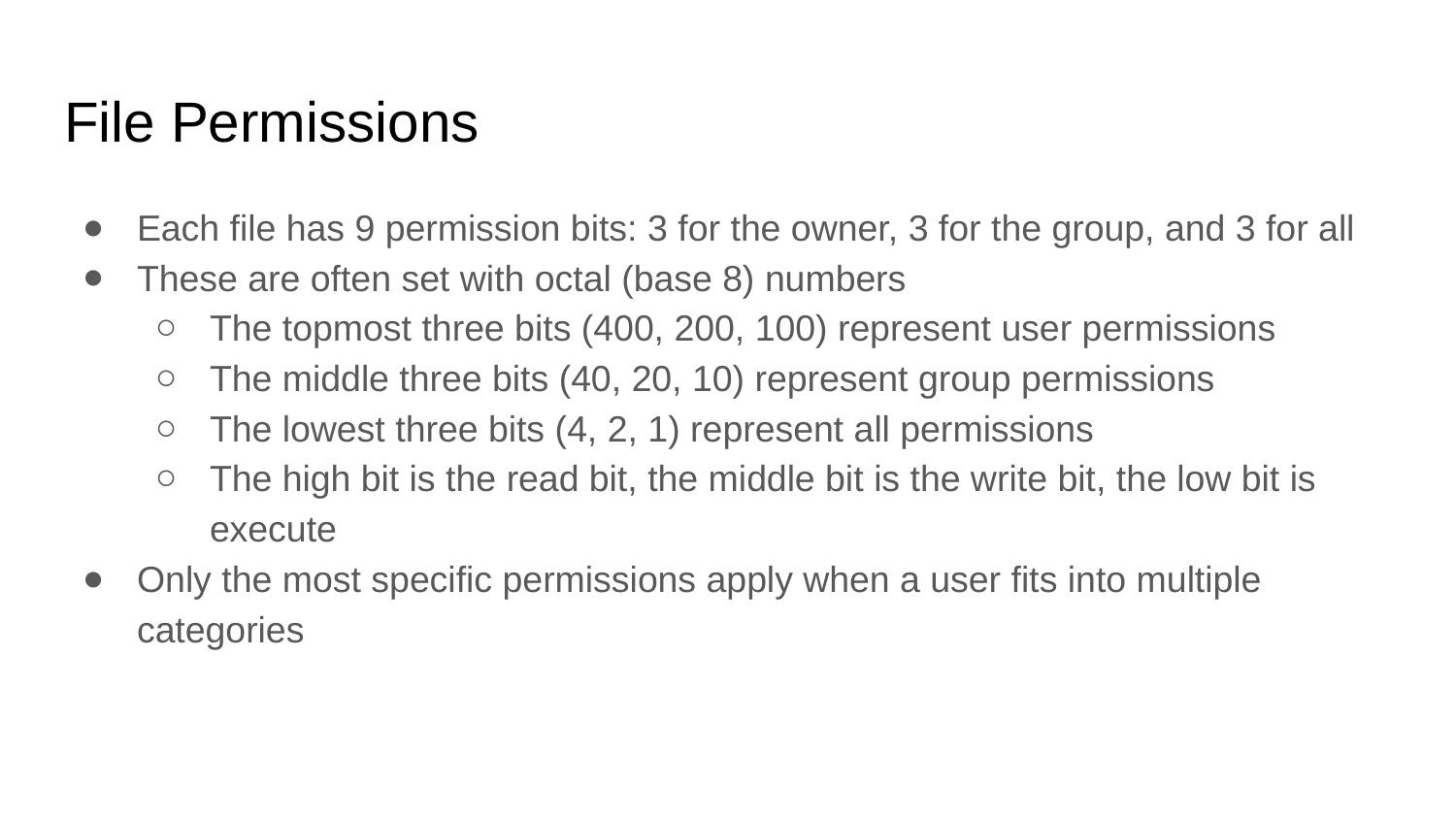

# File Permissions
Each file has 9 permission bits: 3 for the owner, 3 for the group, and 3 for all
These are often set with octal (base 8) numbers
The topmost three bits (400, 200, 100) represent user permissions
The middle three bits (40, 20, 10) represent group permissions
The lowest three bits (4, 2, 1) represent all permissions
The high bit is the read bit, the middle bit is the write bit, the low bit is execute
Only the most specific permissions apply when a user fits into multiple categories